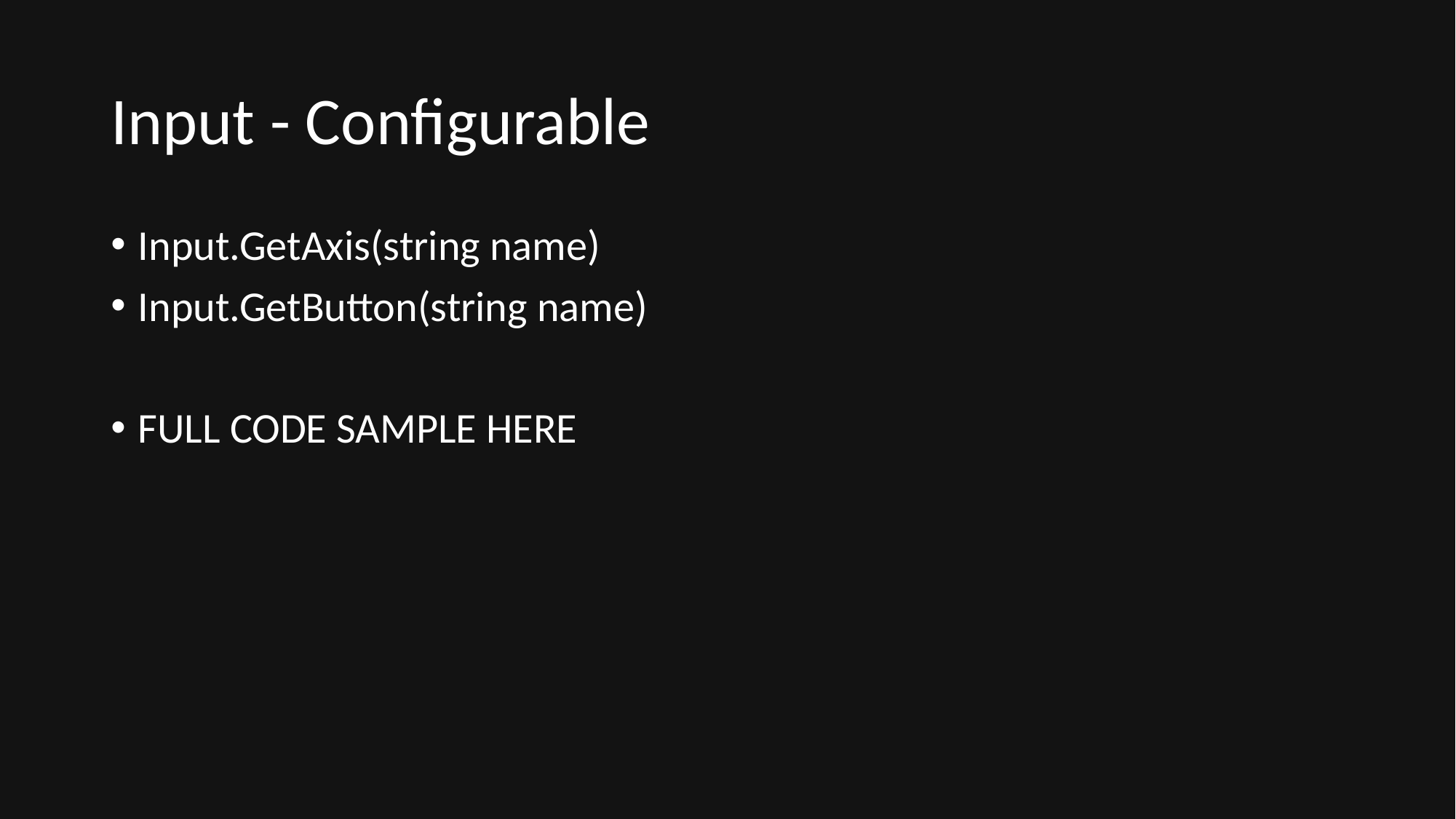

# Input - Configurable
Input.GetAxis(string name)
Input.GetButton(string name)

FULL CODE SAMPLE HERE